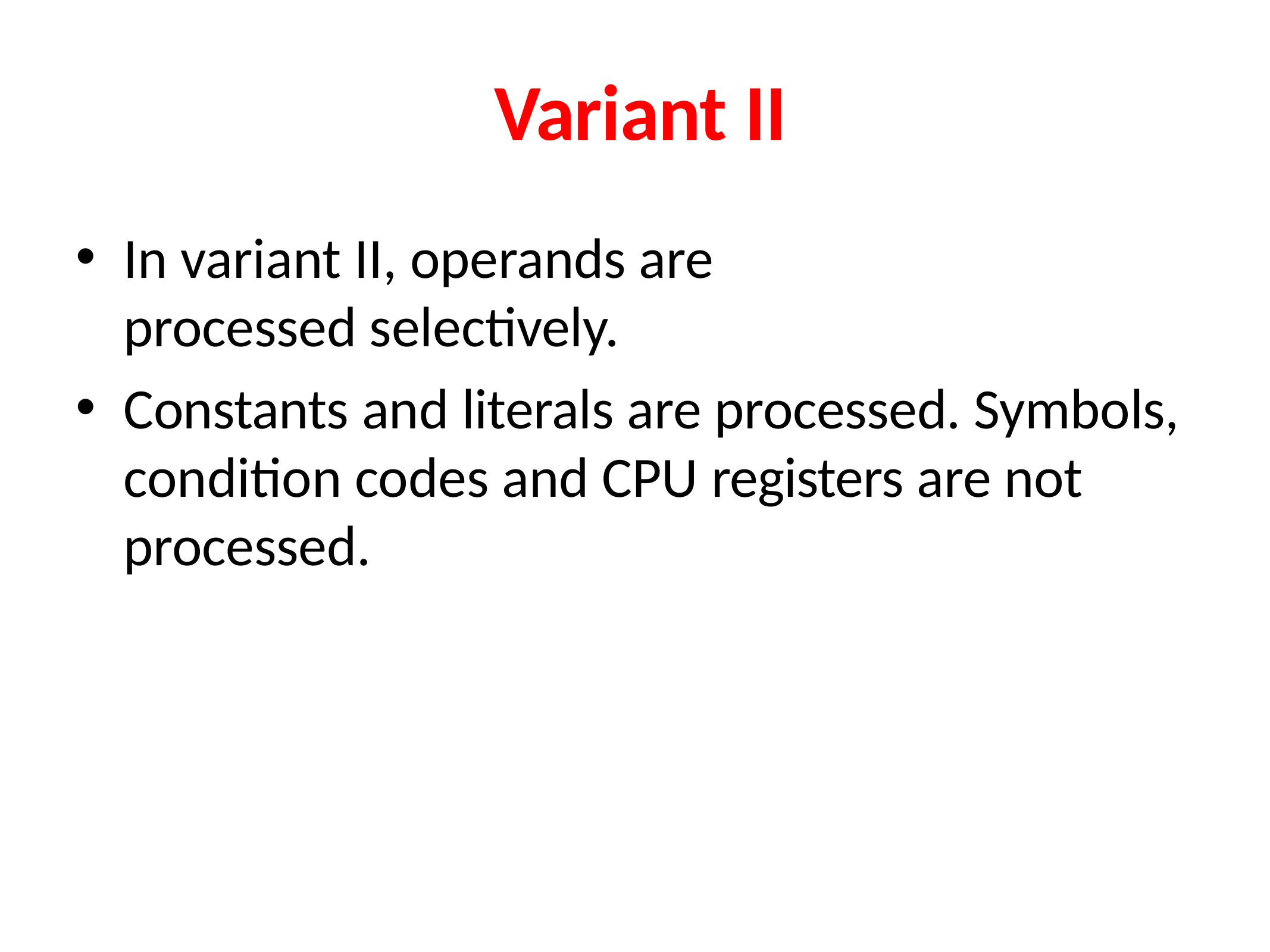

# Variant II
In variant II, operands are processed selectively.
Constants and literals are processed. Symbols, condition codes and CPU registers are not processed.